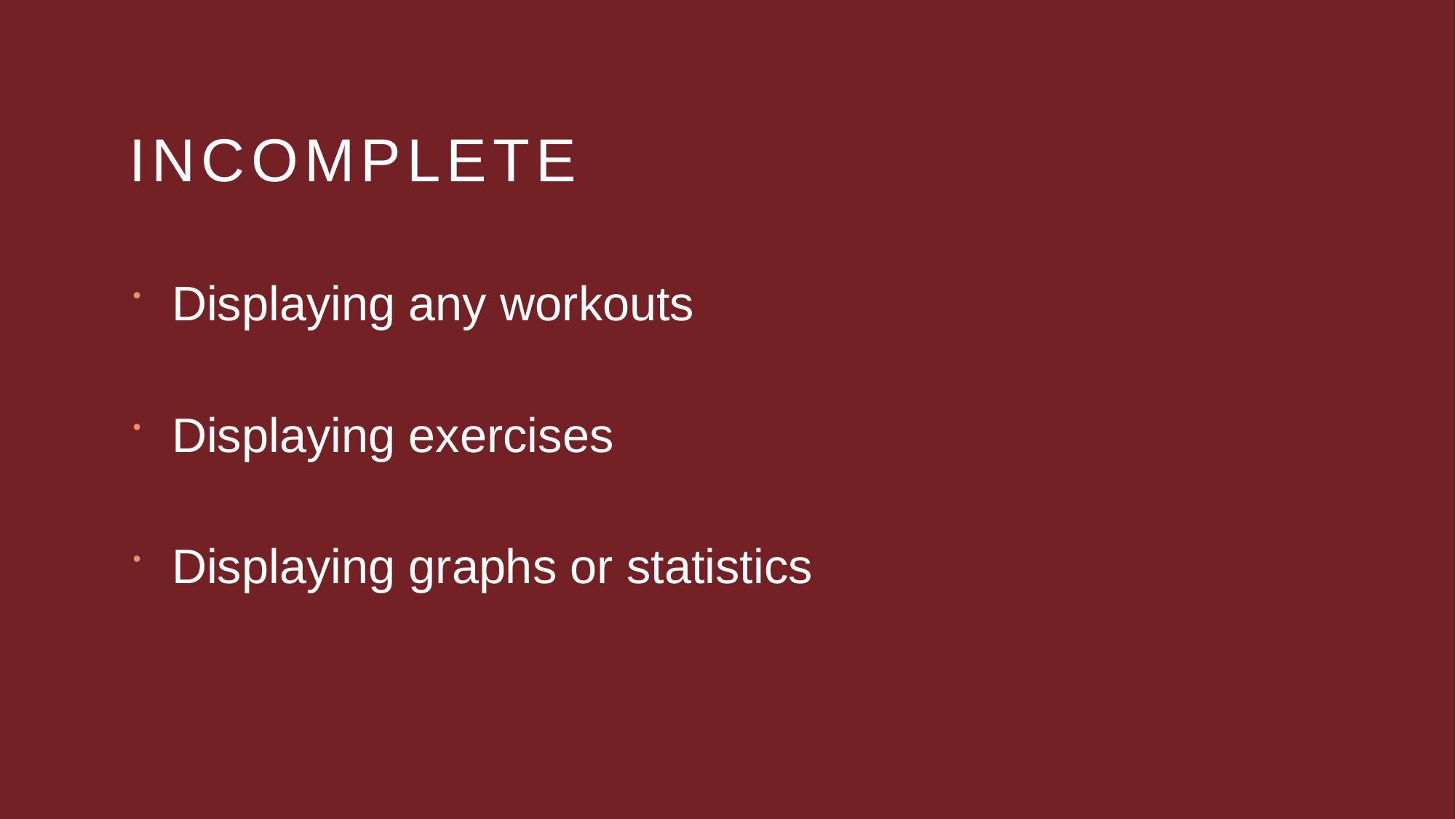

# Incomplete
Displaying any workouts
Displaying exercises
Displaying graphs or statistics